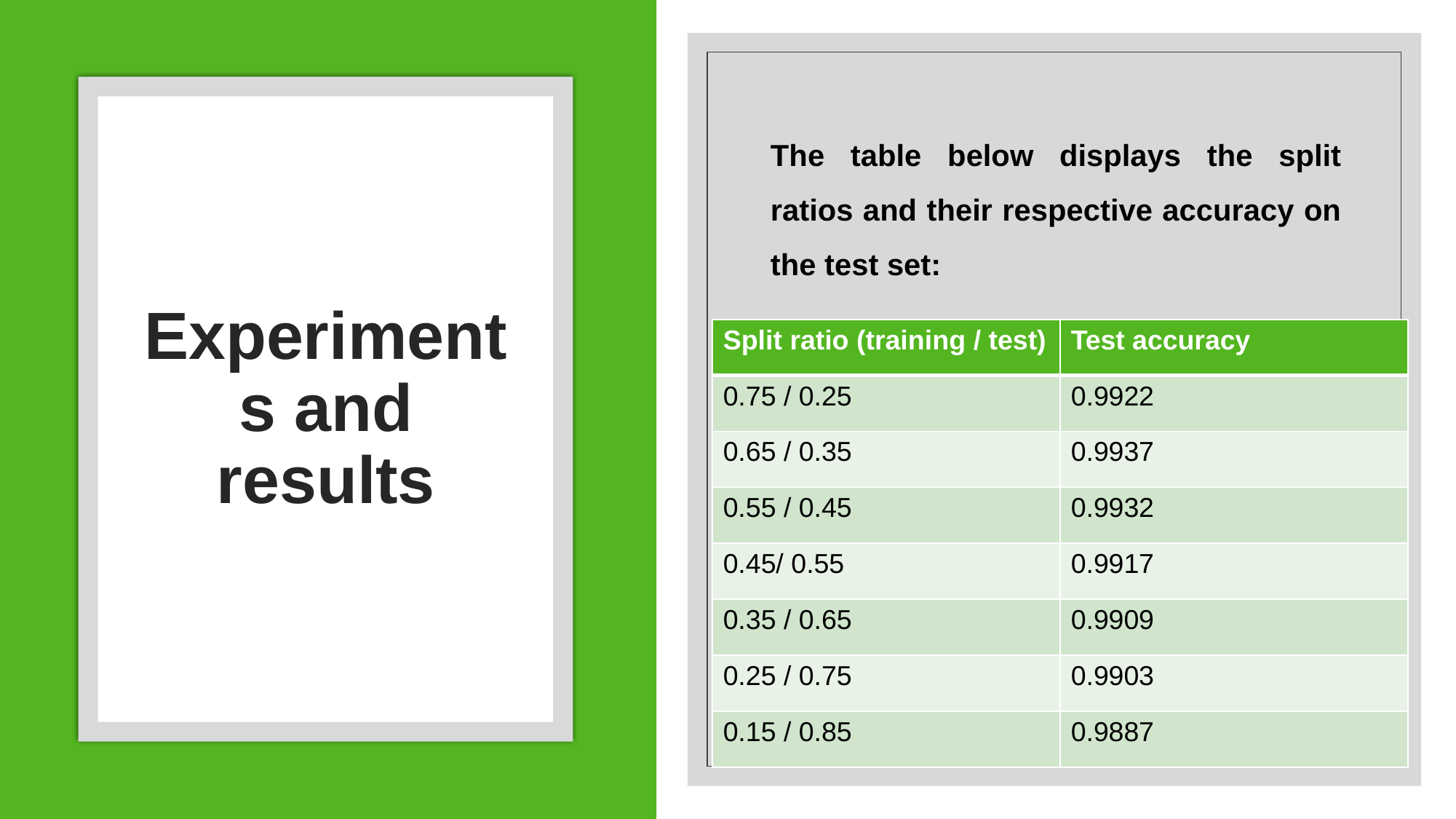

The table below displays the split ratios and their respective accuracy on the test set:
# Experiments and results
| Split ratio (training / test) | Test accuracy |
| --- | --- |
| 0.75 / 0.25 | 0.9922 |
| 0.65 / 0.35 | 0.9937 |
| 0.55 / 0.45 | 0.9932 |
| 0.45/ 0.55 | 0.9917 |
| 0.35 / 0.65 | 0.9909 |
| 0.25 / 0.75 | 0.9903 |
| 0.15 / 0.85 | 0.9887 |